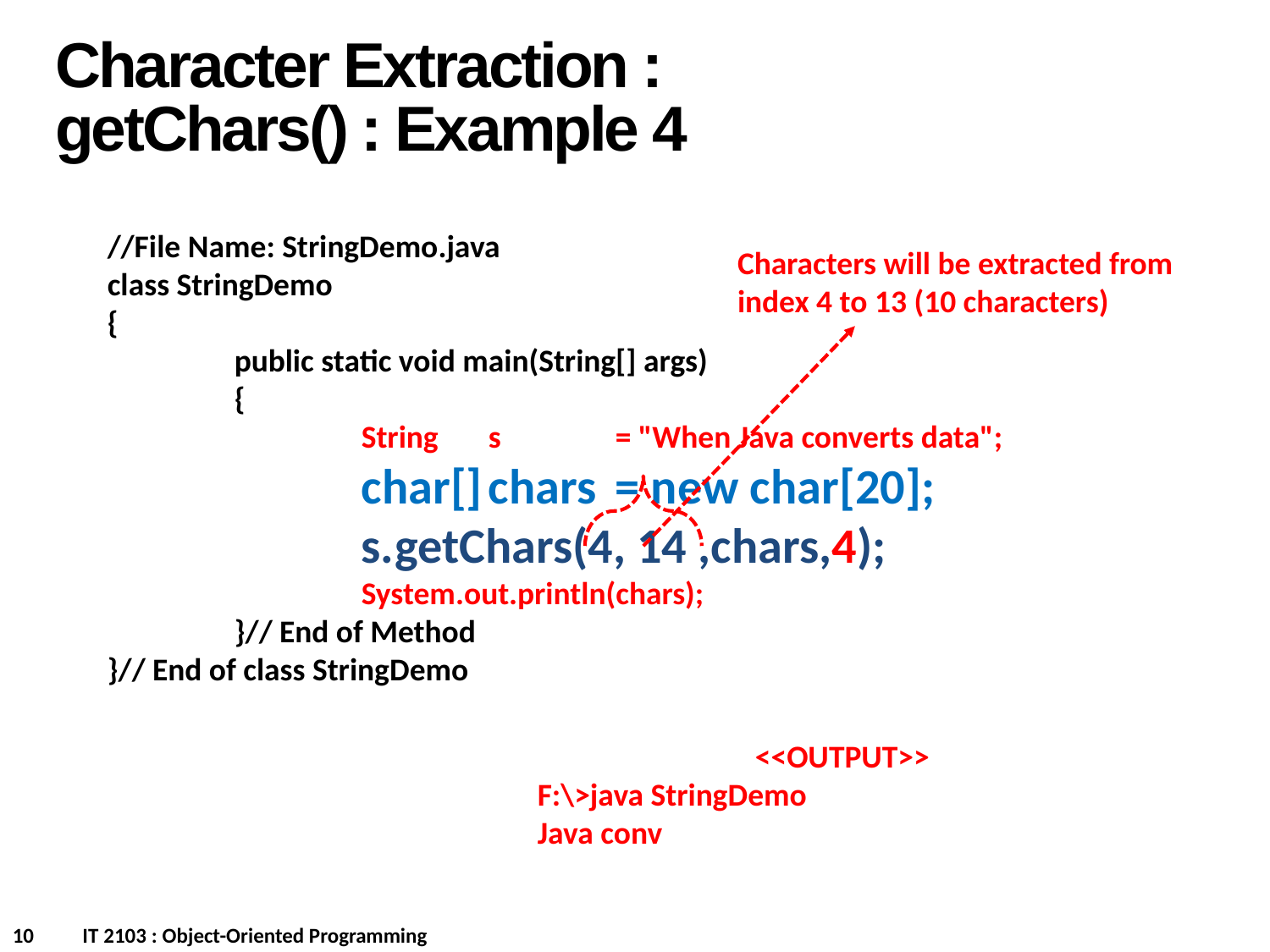

Character Extraction : getChars() : Example 4
//File Name: StringDemo.java
class StringDemo
{
	public static void main(String[] args)
	{
		String 	s 	= "When Java converts data";
		char[]	chars	= new char[20];
	         	s.getChars(4, 14 ,chars,4);
		System.out.println(chars);
	}// End of Method
}// End of class StringDemo
Characters will be extracted from index 4 to 13 (10 characters)

<<OUTPUT>>
F:\>java StringDemo
Java conv